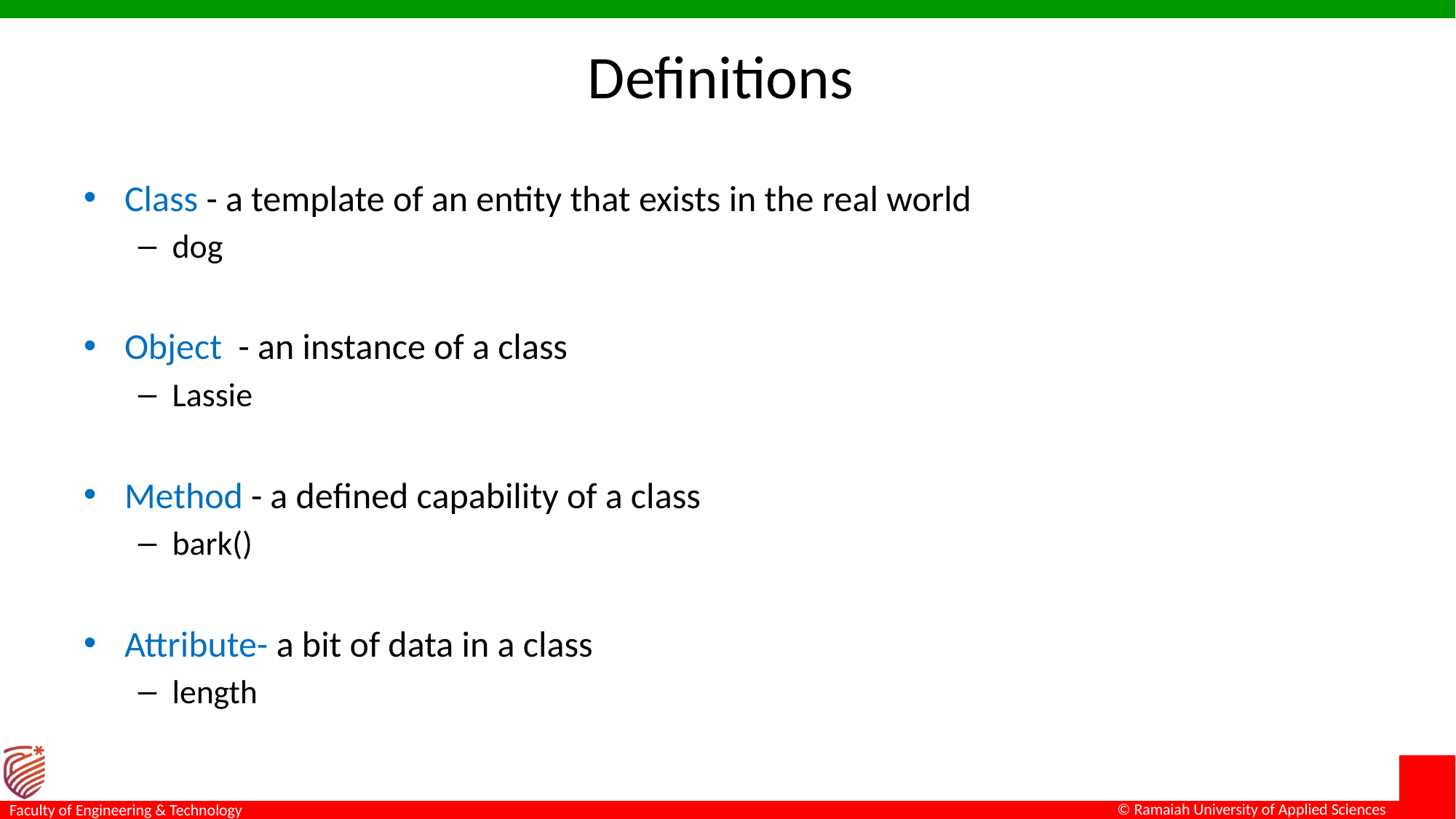

# Definitions
Class - a template of an entity that exists in the real world
dog

Object  - an instance of a class
Lassie

Method - a defined capability of a class
bark()

Attribute- a bit of data in a class
length